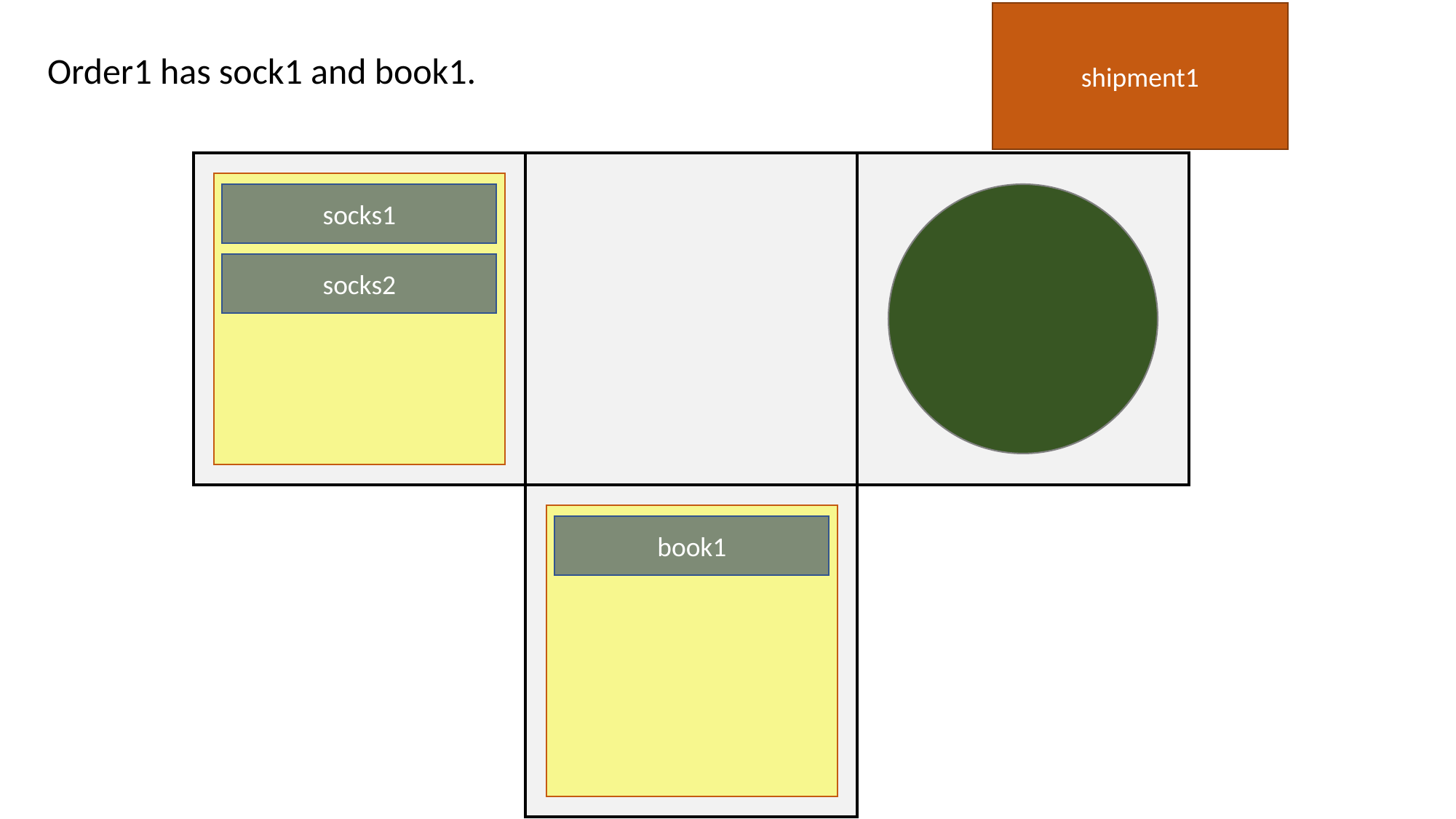

shipment1
Order1 has sock1 and book1.

socks1

socks2

book1